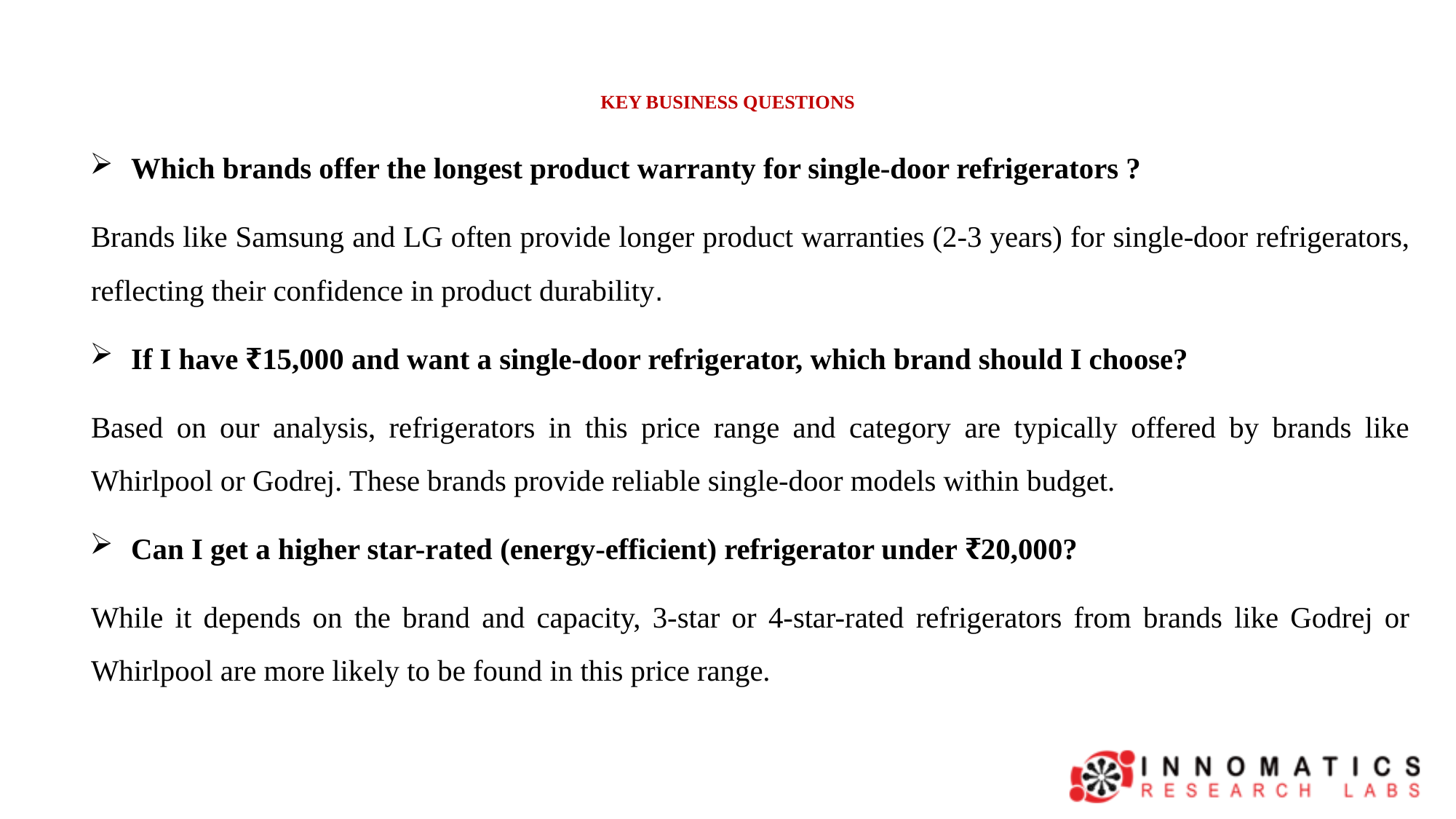

# KEY BUSINESS QUESTIONS
Which brands offer the longest product warranty for single-door refrigerators ?
Brands like Samsung and LG often provide longer product warranties (2-3 years) for single-door refrigerators, reflecting their confidence in product durability.
If I have ₹15,000 and want a single-door refrigerator, which brand should I choose?
Based on our analysis, refrigerators in this price range and category are typically offered by brands like Whirlpool or Godrej. These brands provide reliable single-door models within budget.
Can I get a higher star-rated (energy-efficient) refrigerator under ₹20,000?
While it depends on the brand and capacity, 3-star or 4-star-rated refrigerators from brands like Godrej or Whirlpool are more likely to be found in this price range.